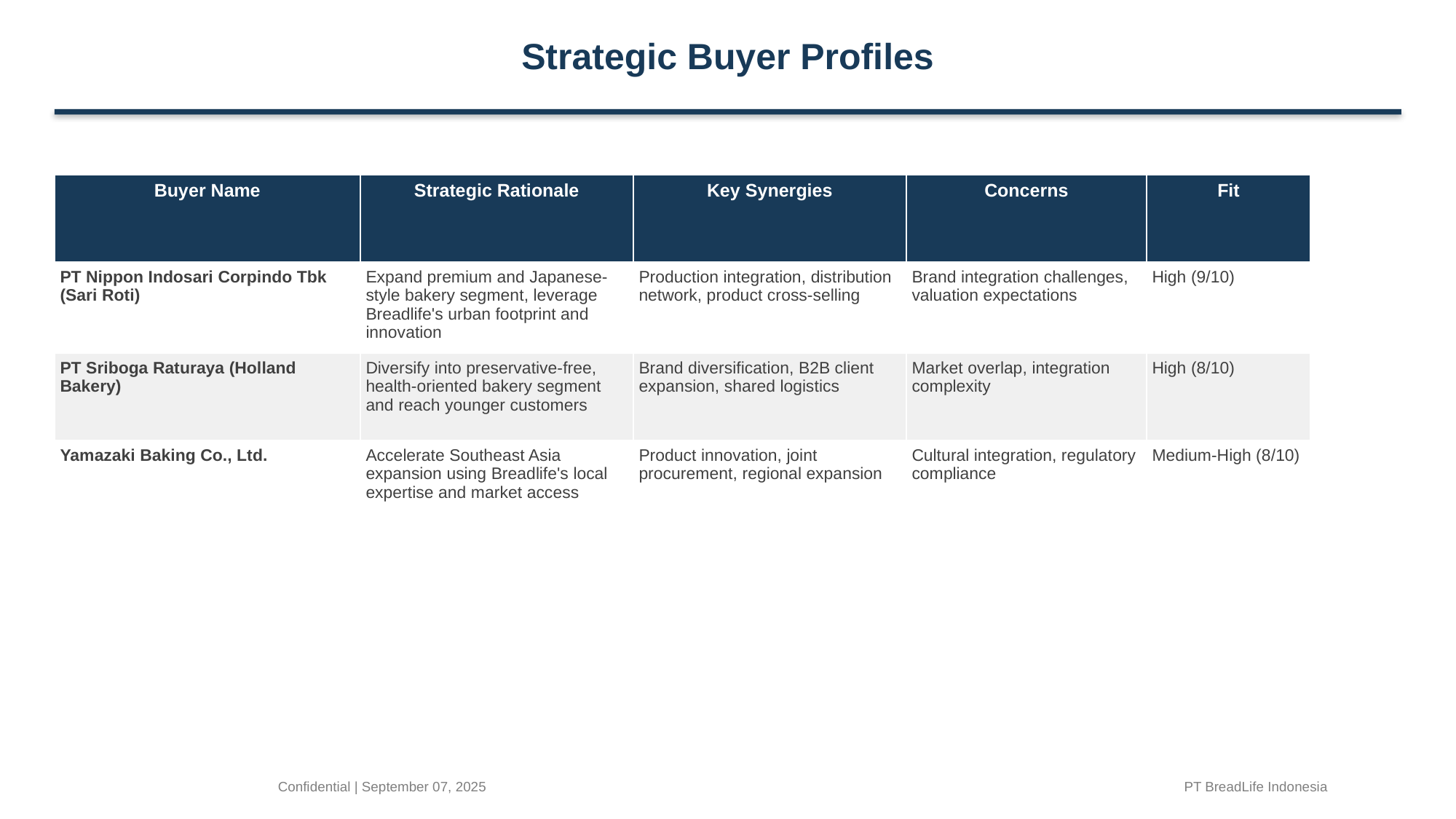

Strategic Buyer Profiles

| Buyer Name | Strategic Rationale | Key Synergies | Concerns | Fit |
| --- | --- | --- | --- | --- |
| PT Nippon Indosari Corpindo Tbk (Sari Roti) | Expand premium and Japanese-style bakery segment, leverage Breadlife's urban footprint and innovation | Production integration, distribution network, product cross-selling | Brand integration challenges, valuation expectations | High (9/10) |
| PT Sriboga Raturaya (Holland Bakery) | Diversify into preservative-free, health-oriented bakery segment and reach younger customers | Brand diversification, B2B client expansion, shared logistics | Market overlap, integration complexity | High (8/10) |
| Yamazaki Baking Co., Ltd. | Accelerate Southeast Asia expansion using Breadlife's local expertise and market access | Product innovation, joint procurement, regional expansion | Cultural integration, regulatory compliance | Medium-High (8/10) |
Confidential | September 07, 2025
PT BreadLife Indonesia